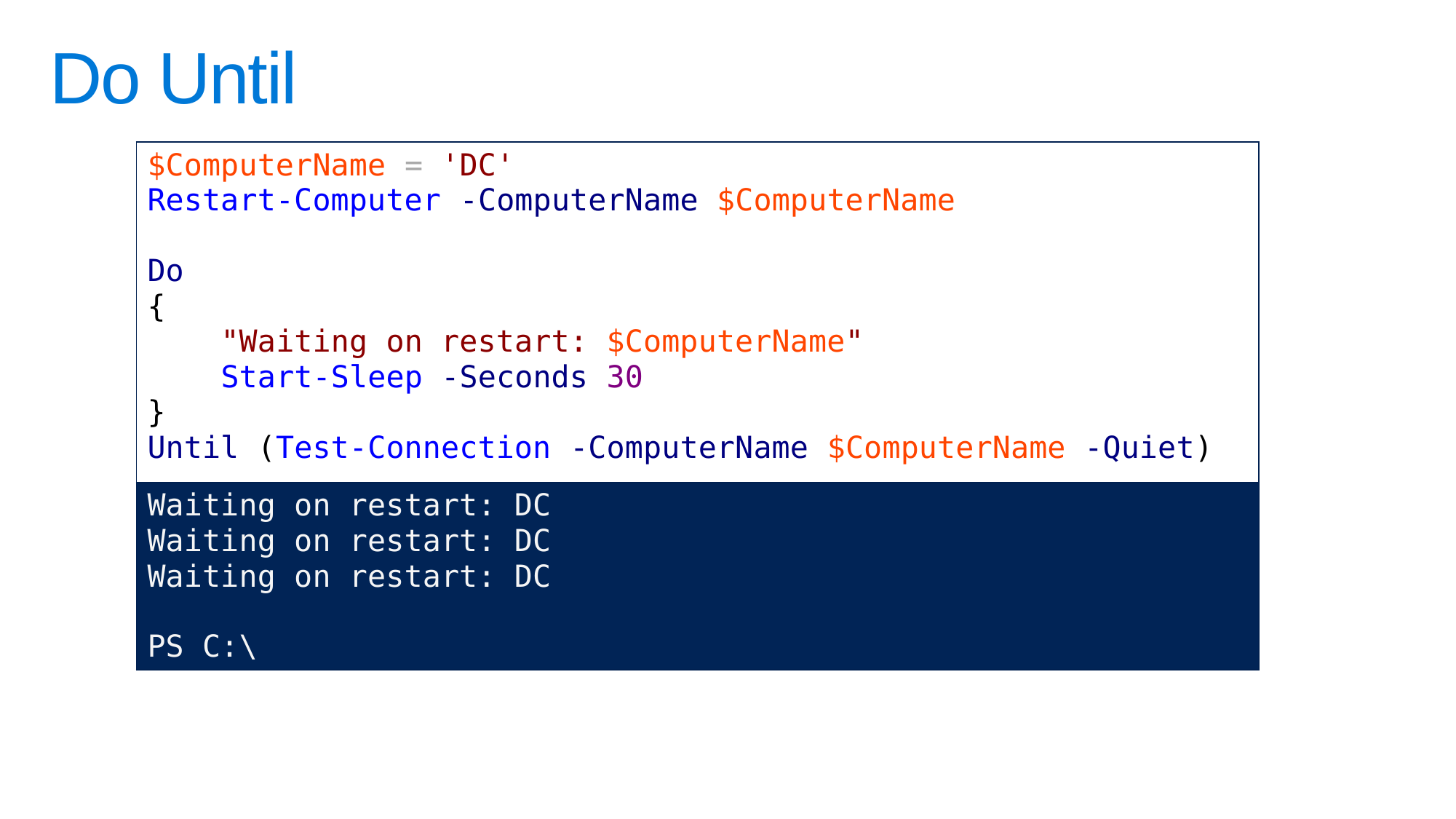

# Do Until
| $ComputerName = 'DC' Restart-Computer -ComputerName $ComputerName Do { "Waiting on restart: $ComputerName" Start-Sleep -Seconds 30 } Until (Test-Connection -ComputerName $ComputerName -Quiet) |
| --- |
| Waiting on restart: DC Waiting on restart: DC Waiting on restart: DC PS C:\ |